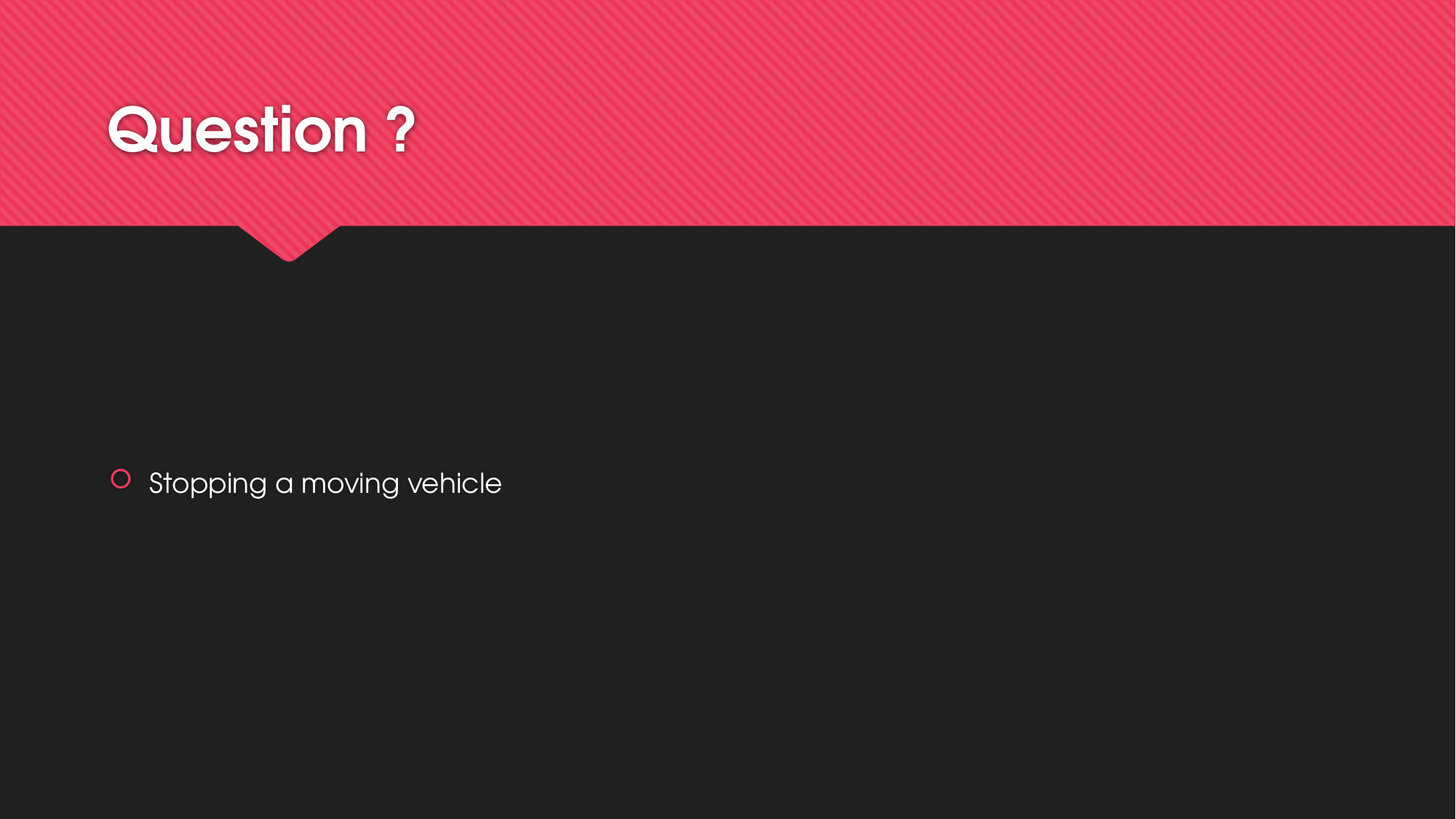

# Question ?
Stopping a moving vehicle